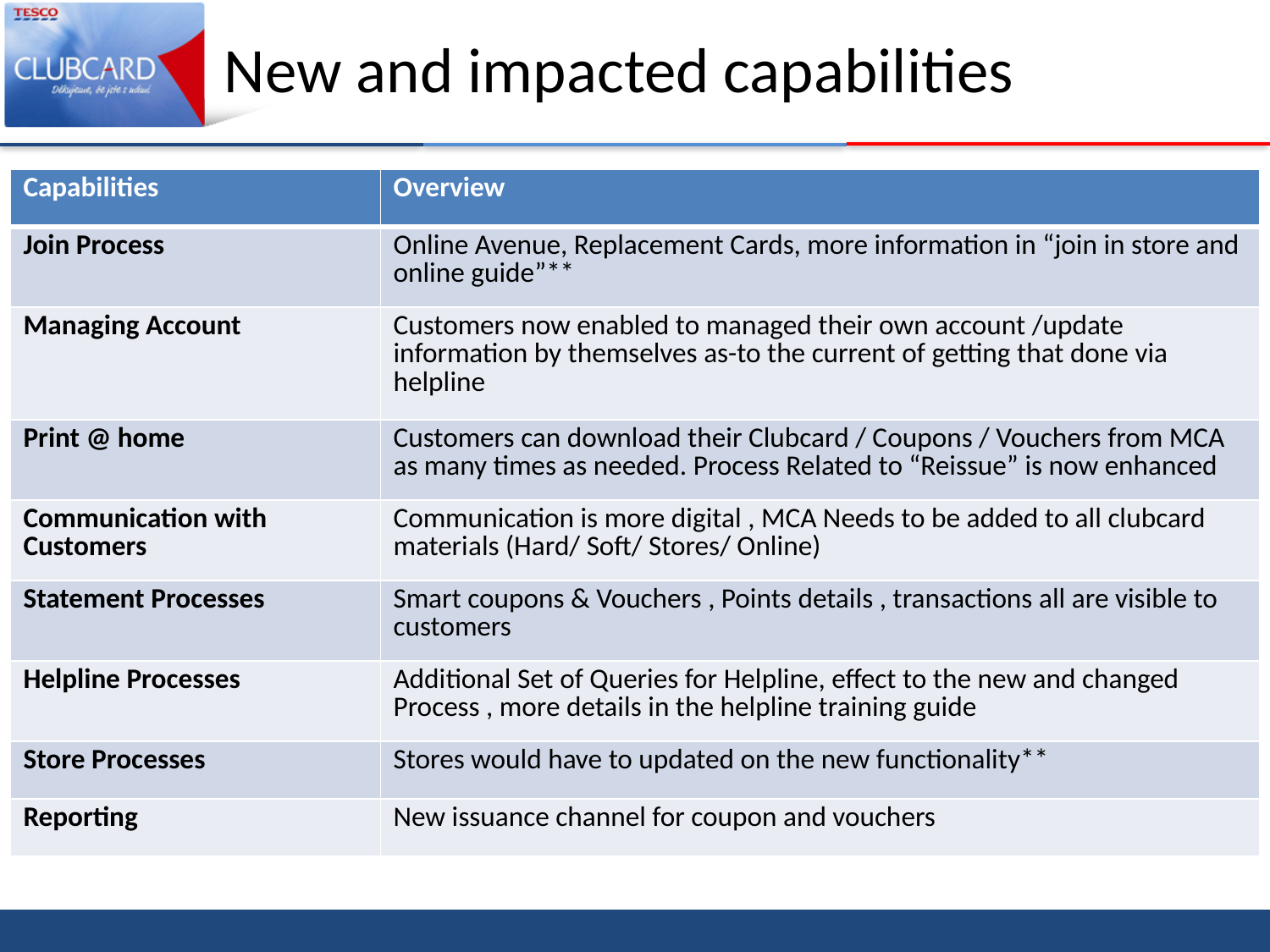

# New and impacted capabilities
| Capabilities | Overview |
| --- | --- |
| Join Process | Online Avenue, Replacement Cards, more information in “join in store and online guide”\*\* |
| Managing Account | Customers now enabled to managed their own account /update information by themselves as-to the current of getting that done via helpline |
| Print @ home | Customers can download their Clubcard / Coupons / Vouchers from MCA as many times as needed. Process Related to “Reissue” is now enhanced |
| Communication with Customers | Communication is more digital , MCA Needs to be added to all clubcard materials (Hard/ Soft/ Stores/ Online) |
| Statement Processes | Smart coupons & Vouchers , Points details , transactions all are visible to customers |
| Helpline Processes | Additional Set of Queries for Helpline, effect to the new and changed Process , more details in the helpline training guide |
| Store Processes | Stores would have to updated on the new functionality\*\* |
| Reporting | New issuance channel for coupon and vouchers |